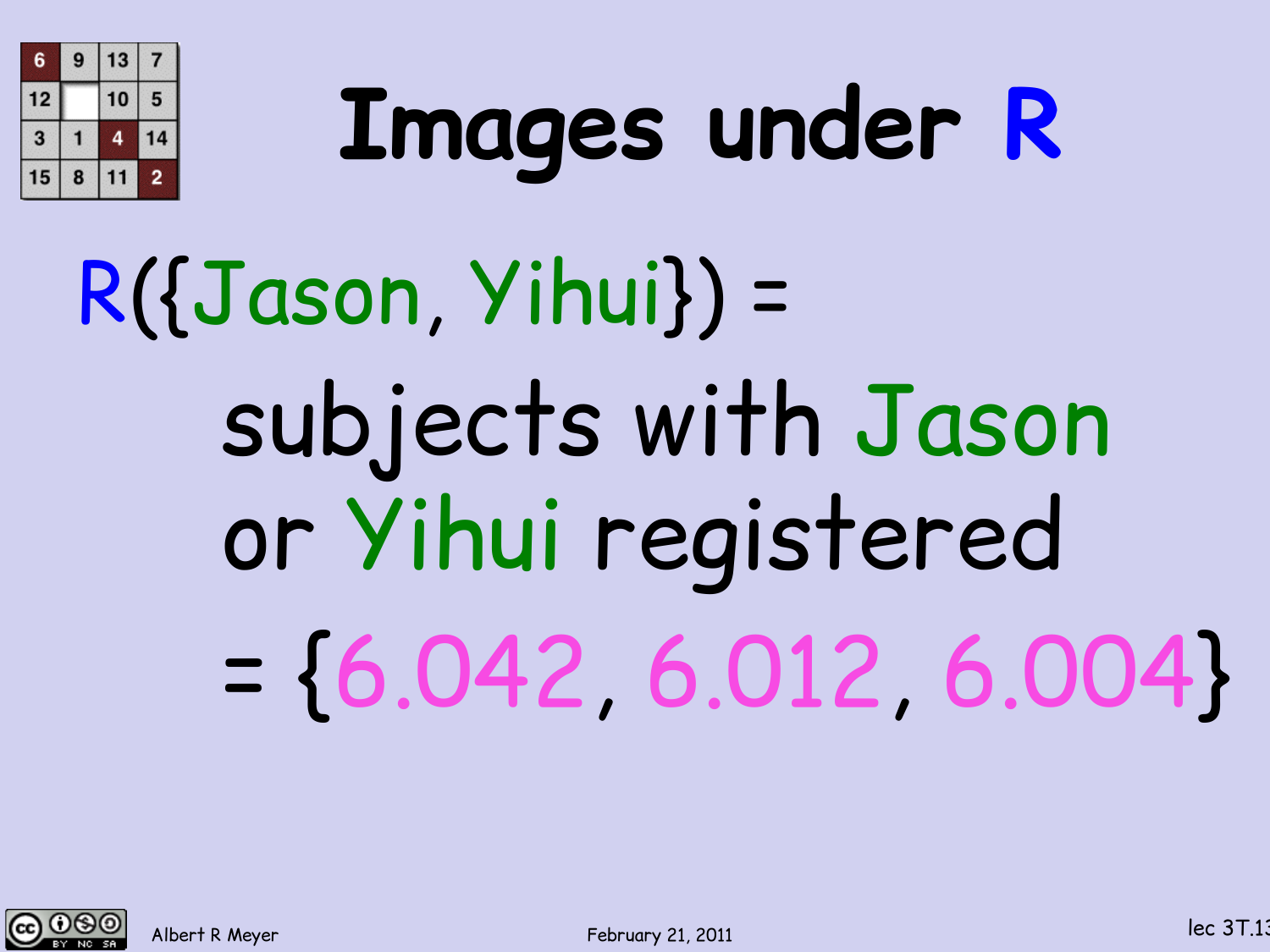

# Images under R
R({Jason, Yihui}) =
subjects with Jason
or Yihui registered
= {6.042, 6.012, 6.004}